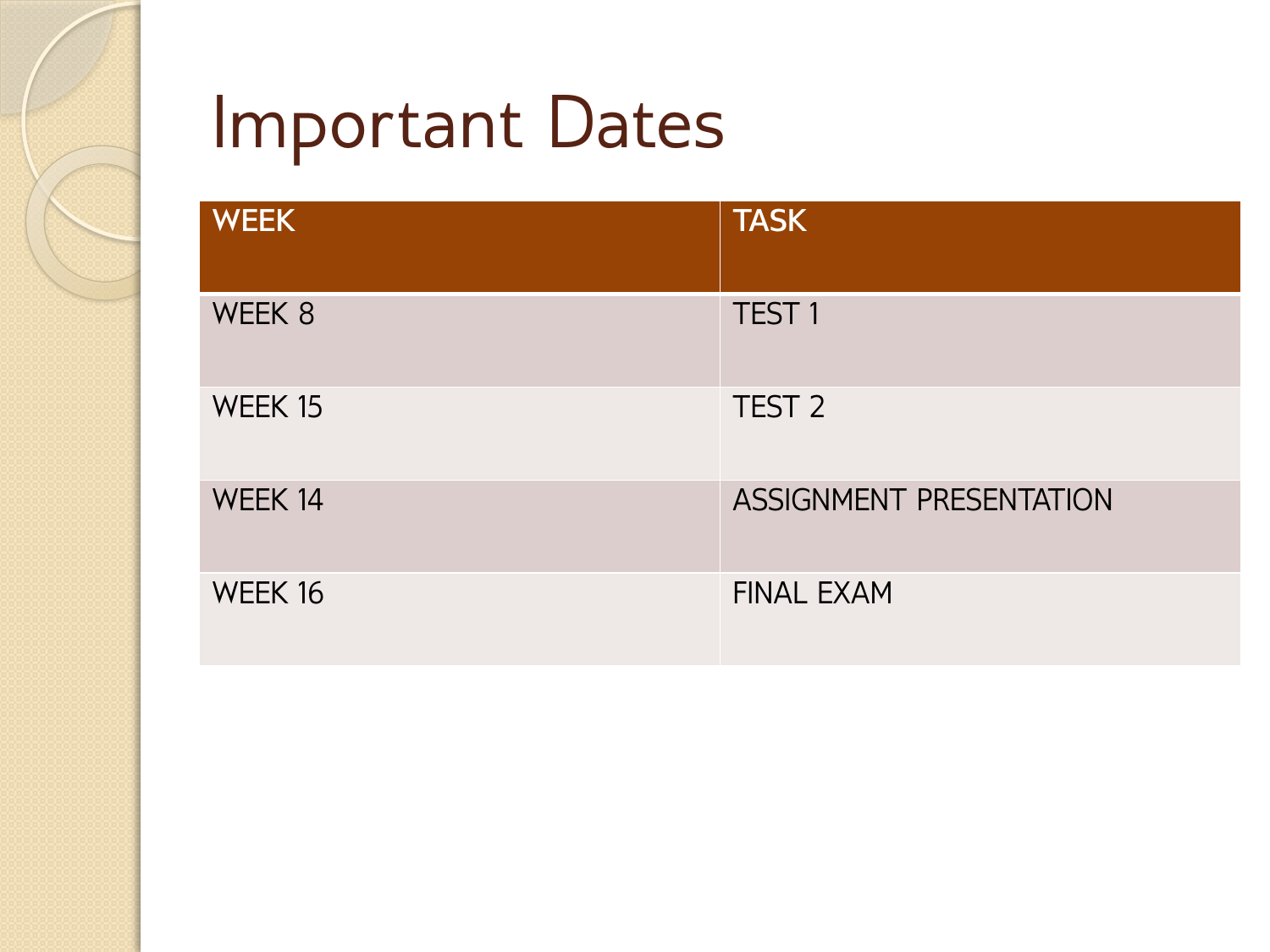

# Important Dates
| WEEK | TASK |
| --- | --- |
| WEEK 8 | TEST 1 |
| WEEK 15 | TEST 2 |
| WEEK 14 | ASSIGNMENT PRESENTATION |
| WEEK 16 | FINAL EXAM |